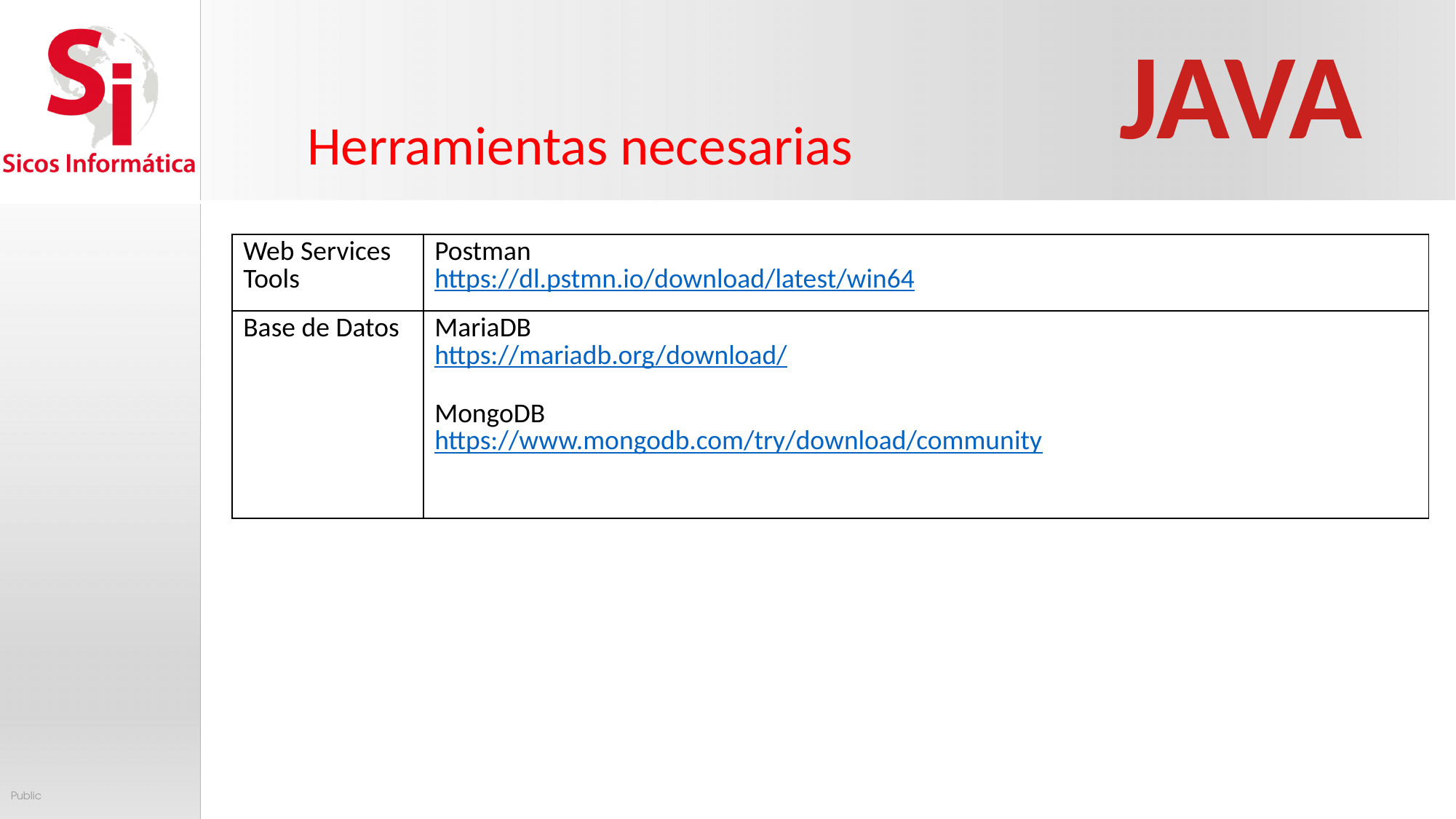

JAVA
Herramientas necesarias
| Web Services Tools | Postman https://dl.pstmn.io/download/latest/win64 |
| --- | --- |
| Base de Datos | MariaDB https://mariadb.org/download/ MongoDB https://www.mongodb.com/try/download/community |